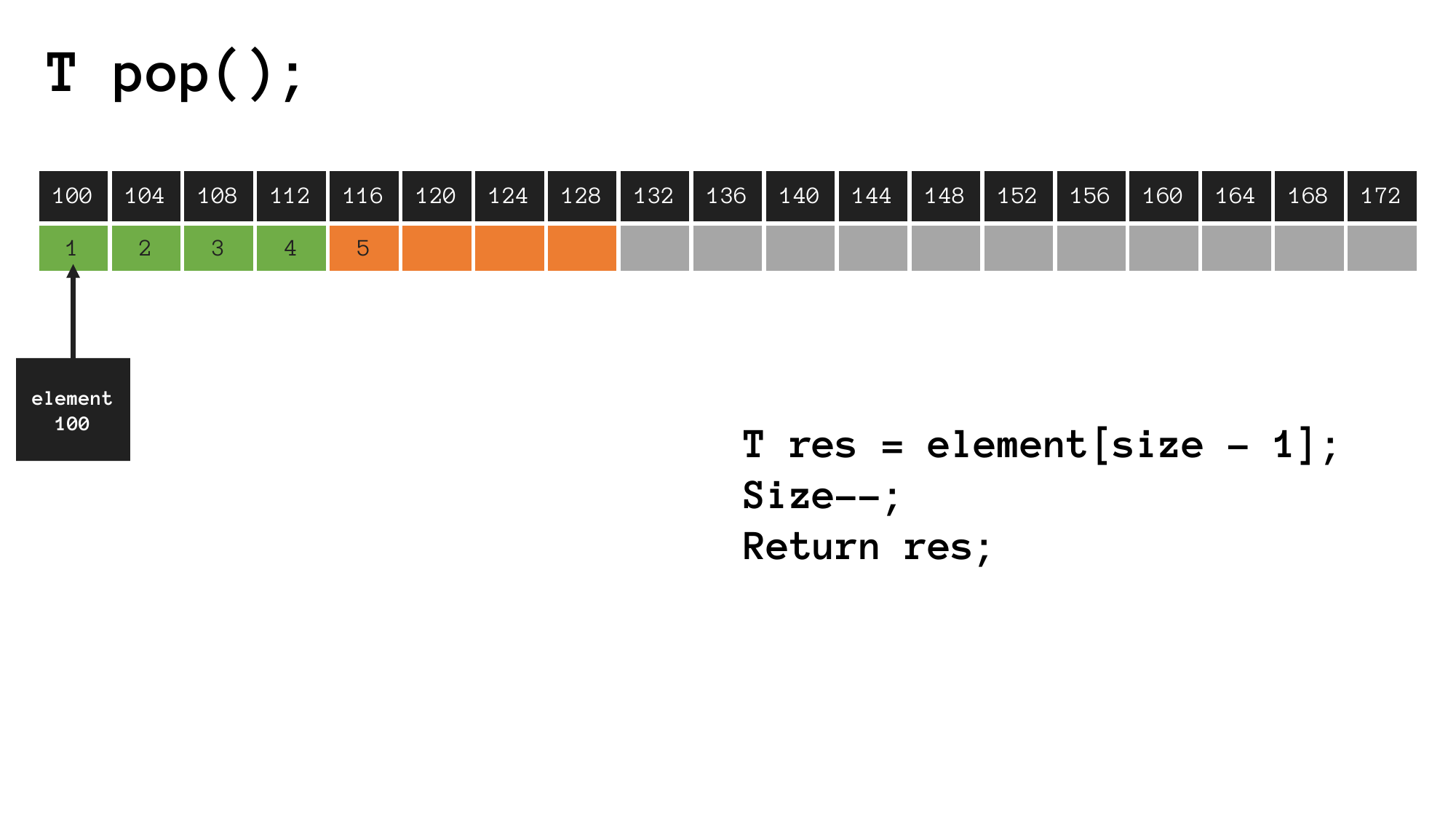

T pop();
| 100 | 104 | 108 | 112 | 116 | 120 | 124 | 128 | 132 | 136 | 140 | 144 | 148 | 152 | 156 | 160 | 164 | 168 | 172 |
| --- | --- | --- | --- | --- | --- | --- | --- | --- | --- | --- | --- | --- | --- | --- | --- | --- | --- | --- |
| 1 | 2 | 3 | 4 | 5 |  |  |  |  |  |  |  |  |  |  |  |  |  |  |
element
100
T res = element[size – 1];
Size--;
Return res;